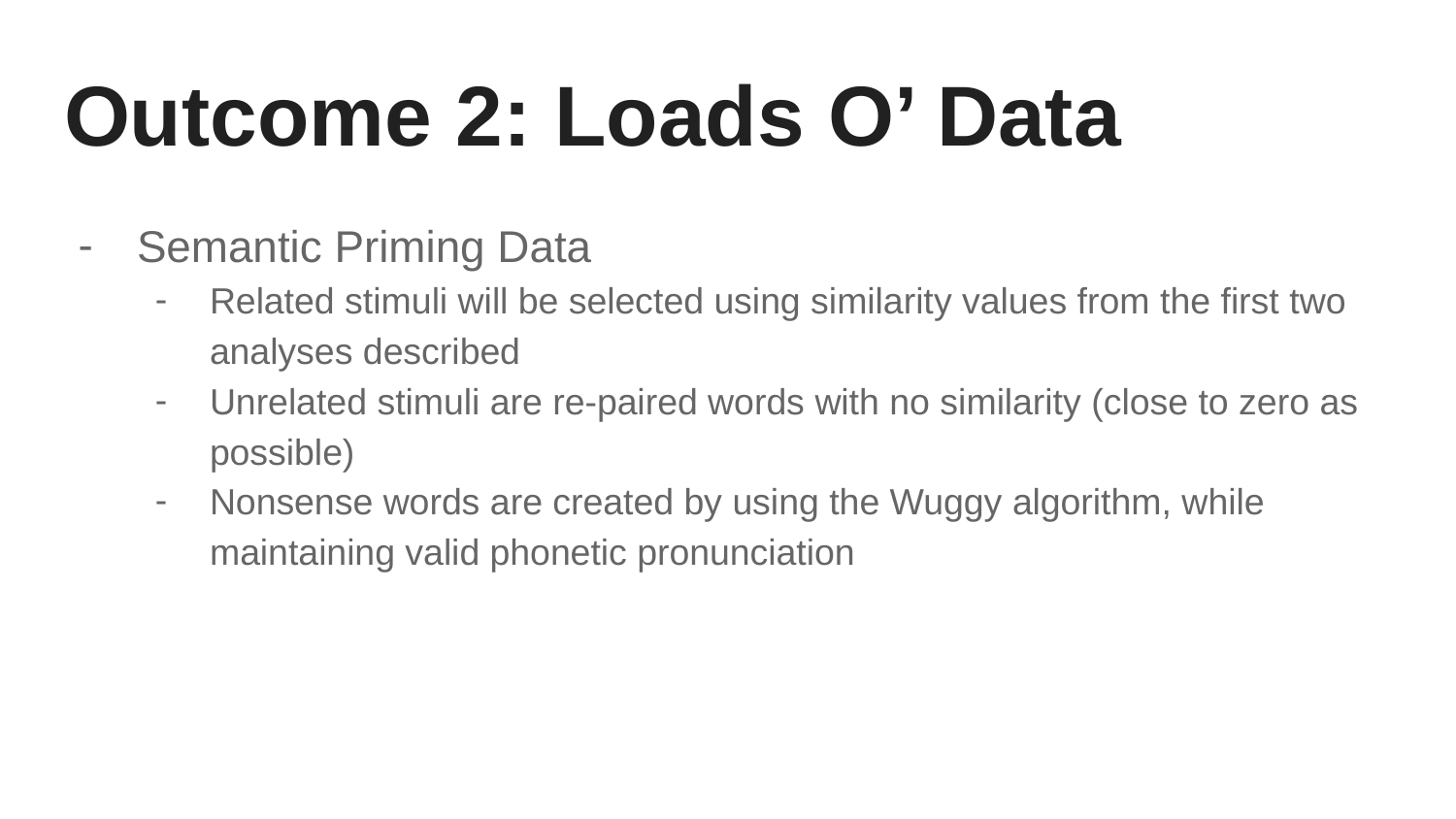

# Outcome 2: Loads O’ Data
Semantic Priming Data
Related stimuli will be selected using similarity values from the first two analyses described
Unrelated stimuli are re-paired words with no similarity (close to zero as possible)
Nonsense words are created by using the Wuggy algorithm, while maintaining valid phonetic pronunciation